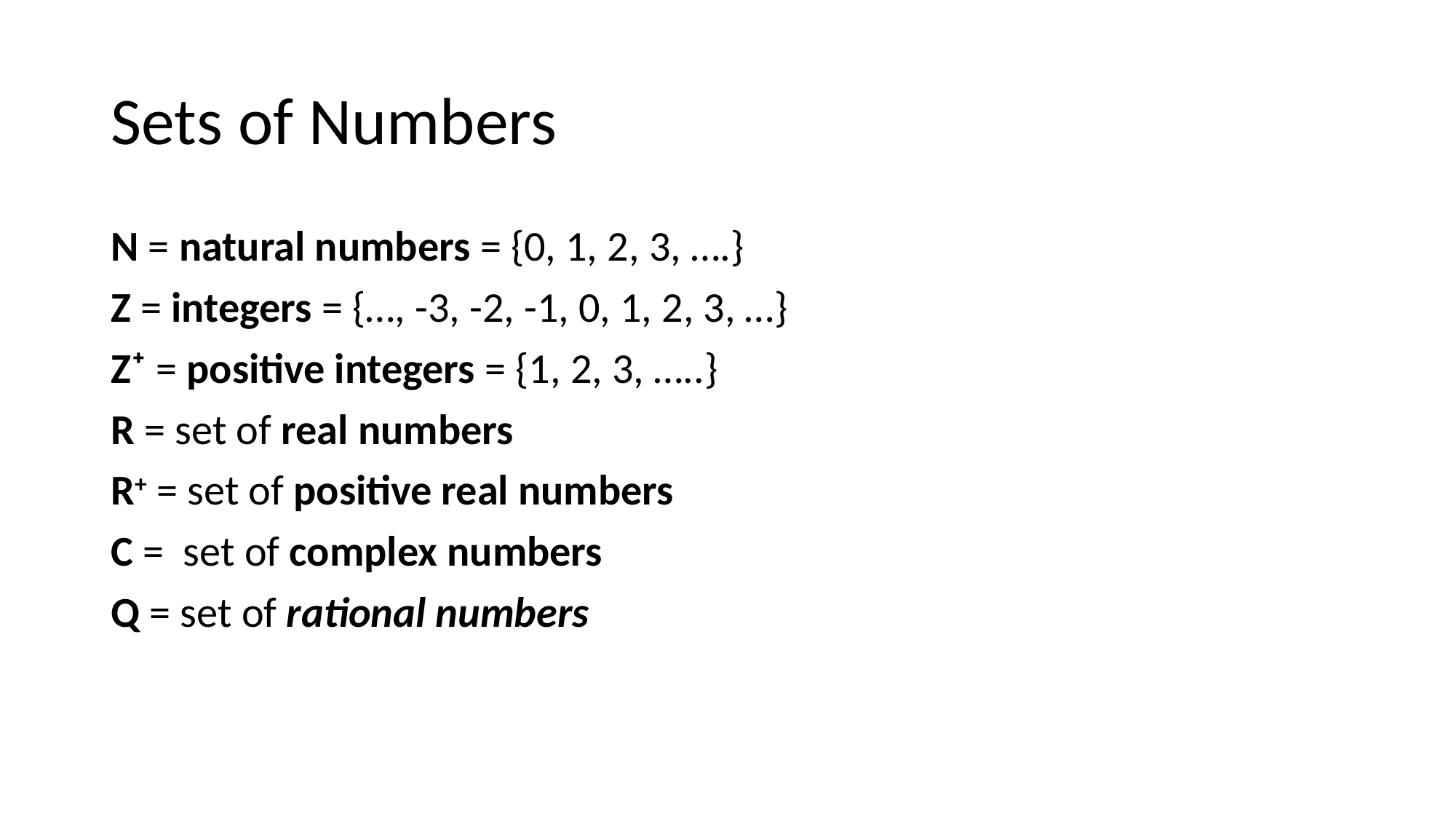

# Sets of Numbers
N = natural numbers = {0, 1, 2, 3, ….}
Z = integers = {…, -3, -2, -1, 0, 1, 2, 3, …}
Z⁺ = positive integers = {1, 2, 3, …..}
R = set of real numbers
R+ = set of positive real numbers
C =  set of complex numbers
Q = set of rational numbers